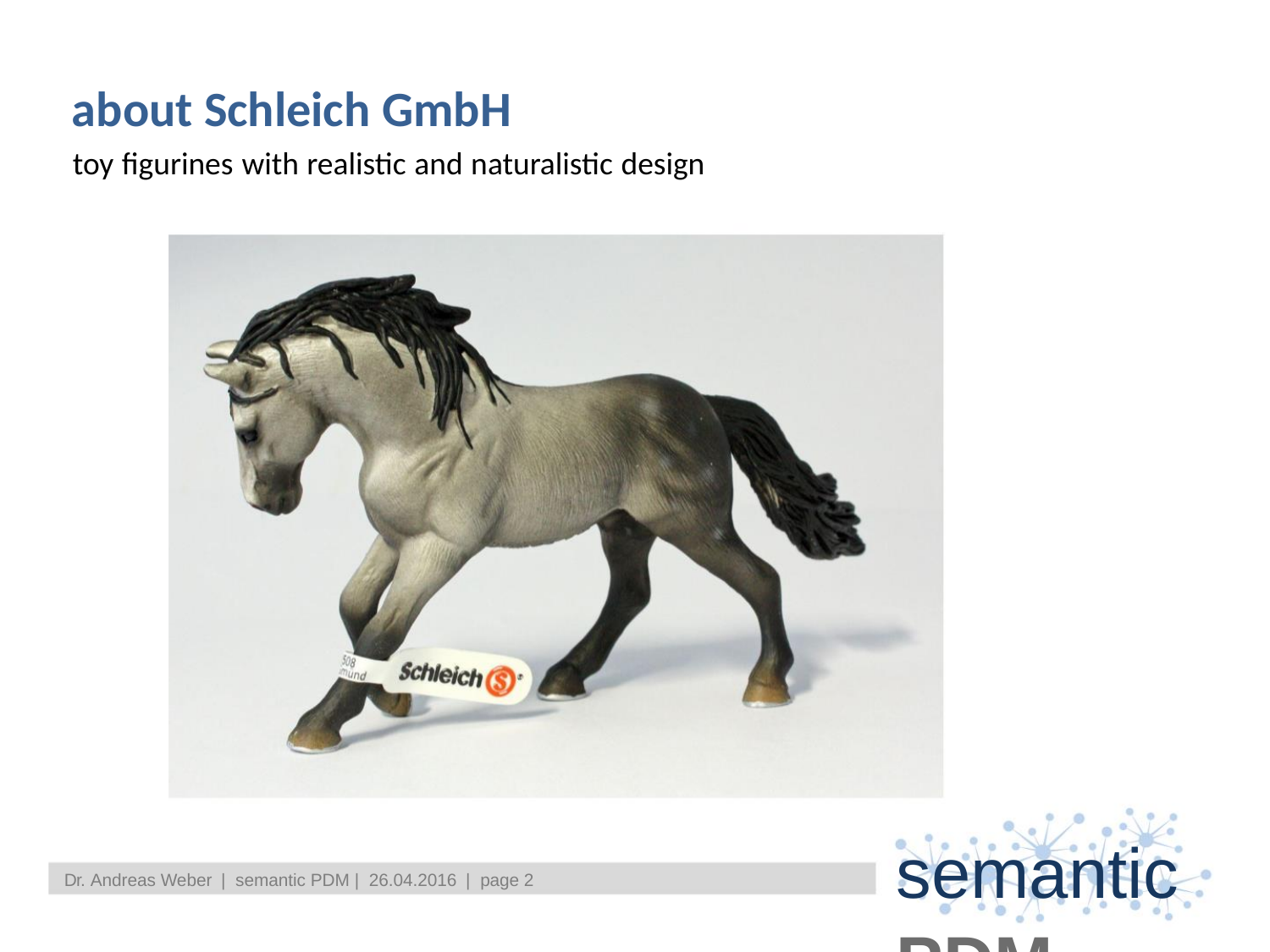

about Schleich GmbH
toy figurines with realistic and naturalistic design
semantic PDM
Dr. Andreas Weber | semantic PDM | 26.04.2016 | page 2